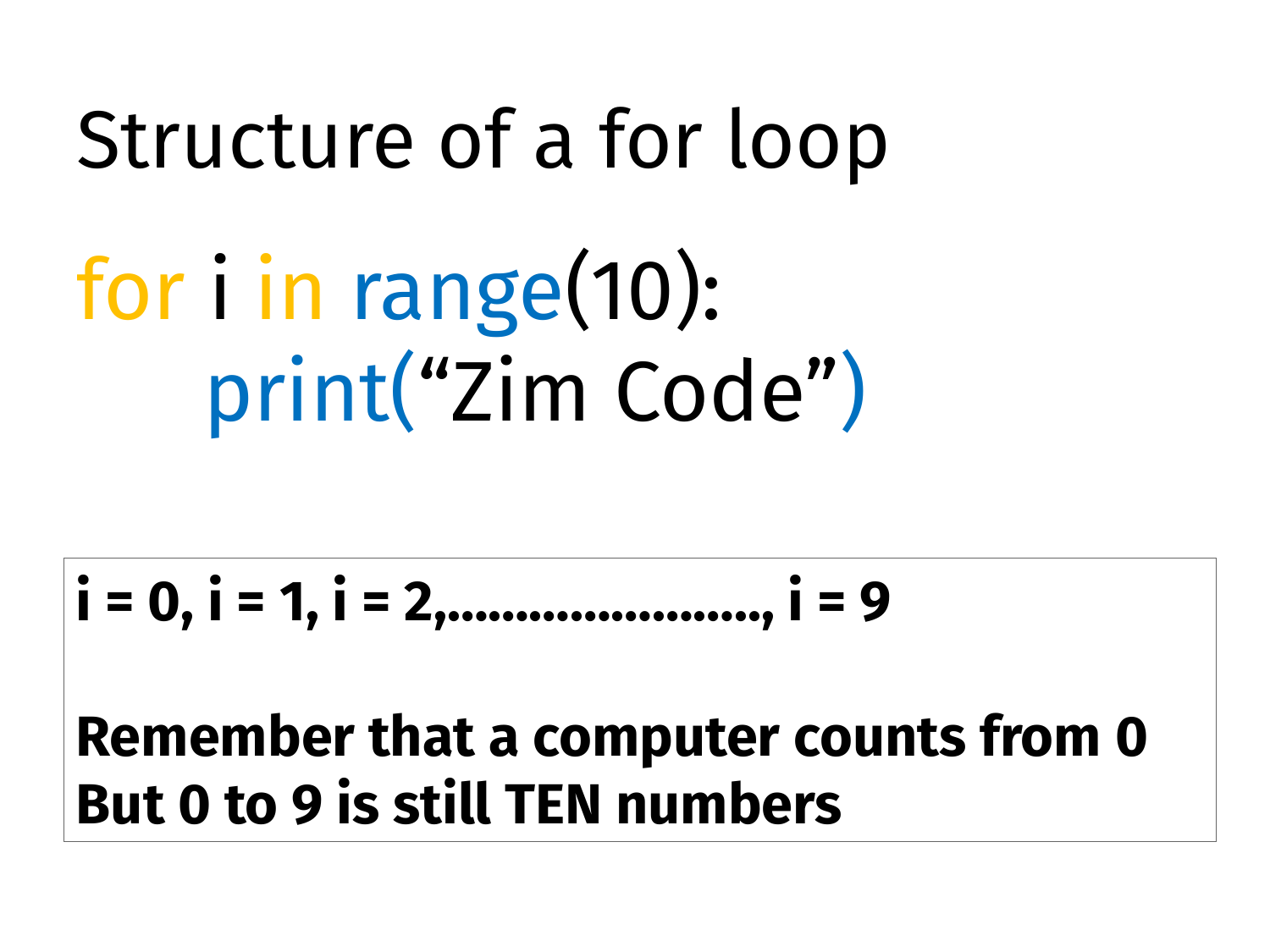

# Structure of a for loop
for i in range(10):
	print(“Zim Code”)

i = 0, i = 1, i = 2,………………….., i = 9

Remember that a computer counts from 0
But 0 to 9 is still TEN numbers